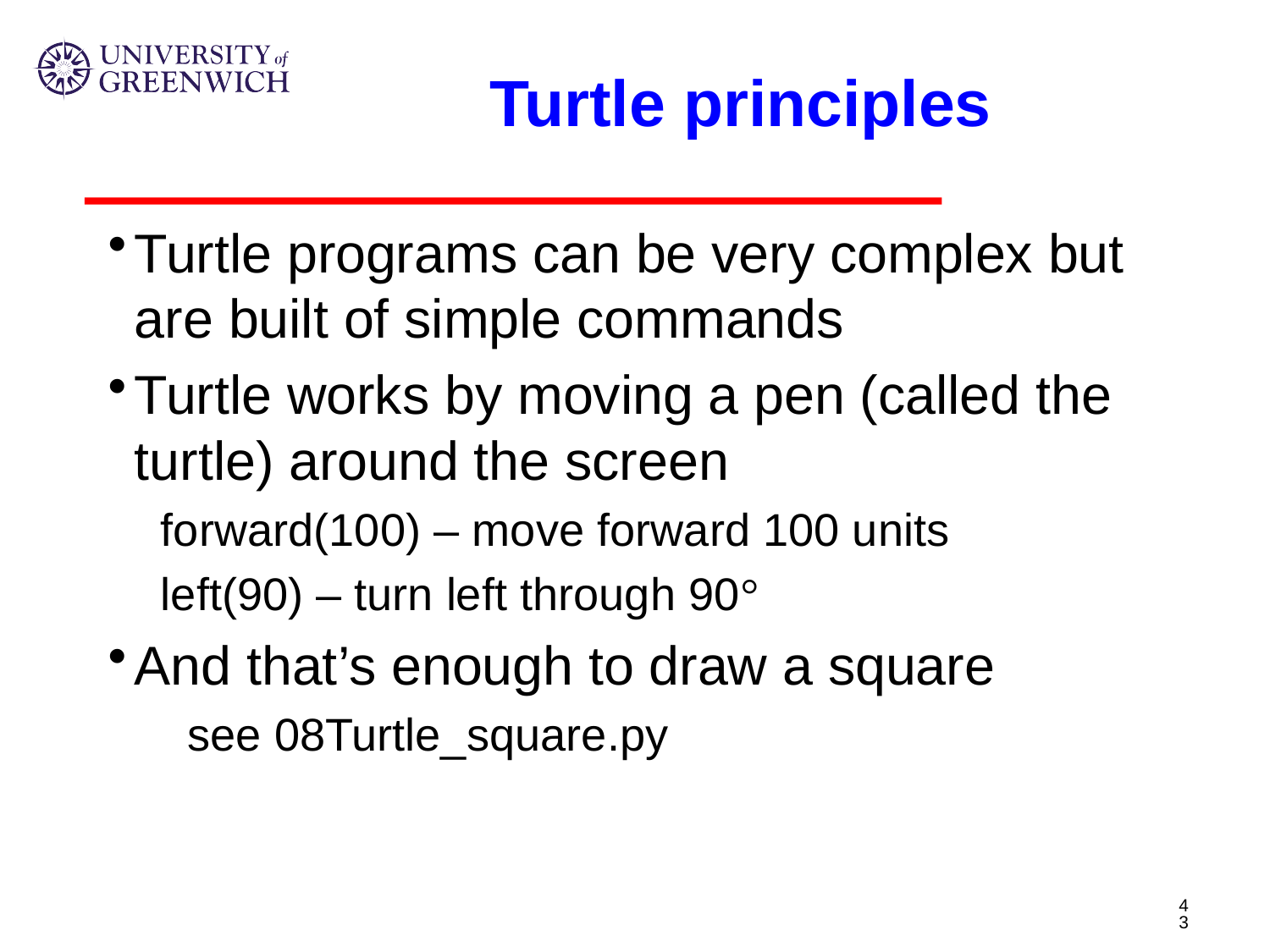

# Turtle principles
Turtle programs can be very complex but are built of simple commands
Turtle works by moving a pen (called the turtle) around the screen
forward(100) – move forward 100 units
left(90) – turn left through 90°
And that’s enough to draw a square
see 08Turtle_square.py

43